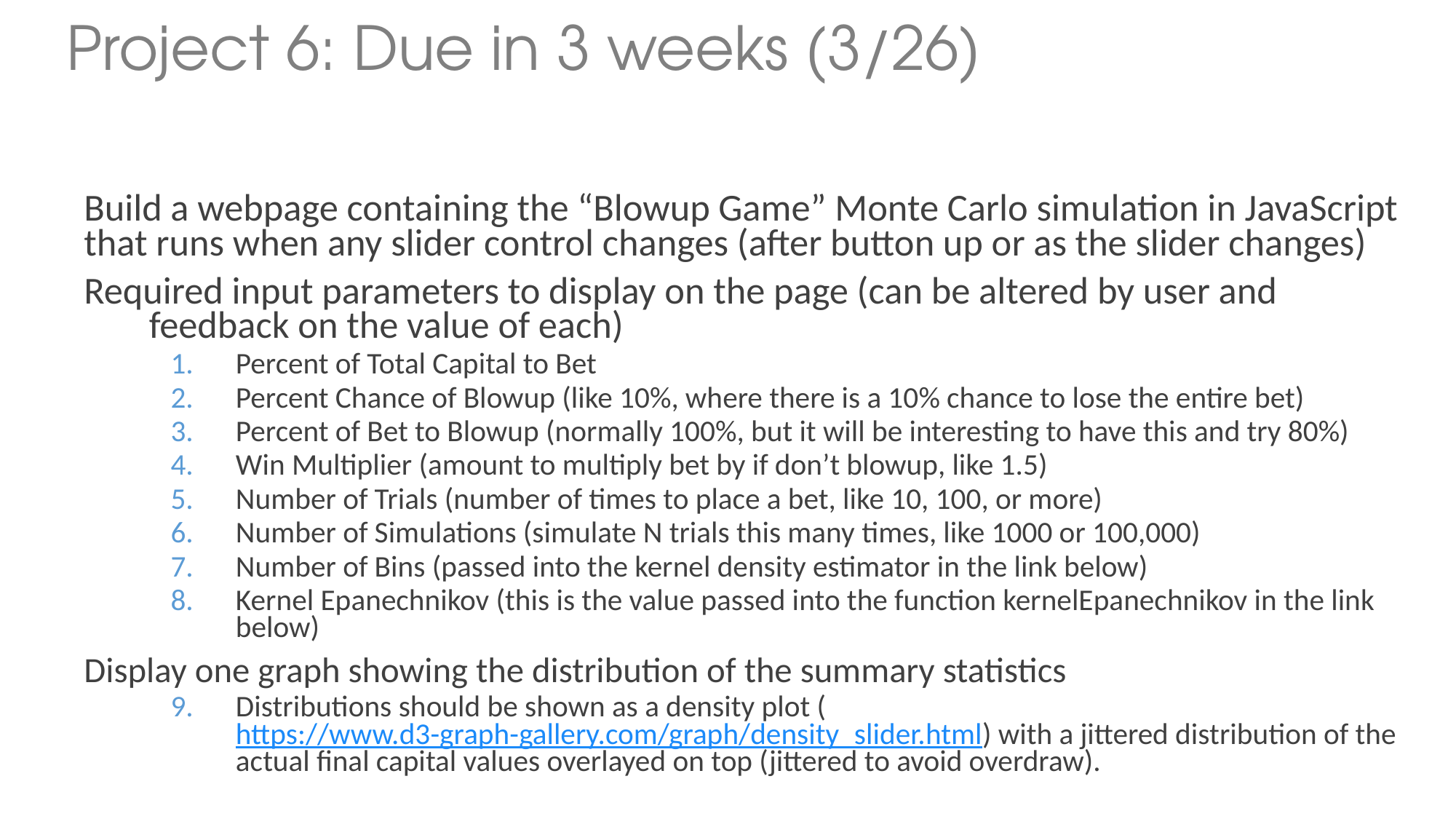

Project 6: Due in 3 weeks (3/26)
Build a webpage containing the “Blowup Game” Monte Carlo simulation in JavaScript that runs when any slider control changes (after button up or as the slider changes)
Required input parameters to display on the page (can be altered by user and feedback on the value of each)
Percent of Total Capital to Bet
Percent Chance of Blowup (like 10%, where there is a 10% chance to lose the entire bet)
Percent of Bet to Blowup (normally 100%, but it will be interesting to have this and try 80%)
Win Multiplier (amount to multiply bet by if don’t blowup, like 1.5)
Number of Trials (number of times to place a bet, like 10, 100, or more)
Number of Simulations (simulate N trials this many times, like 1000 or 100,000)
Number of Bins (passed into the kernel density estimator in the link below)
Kernel Epanechnikov (this is the value passed into the function kernelEpanechnikov in the link below)
Display one graph showing the distribution of the summary statistics
Distributions should be shown as a density plot (https://www.d3-graph-gallery.com/graph/density_slider.html) with a jittered distribution of the actual final capital values overlayed on top (jittered to avoid overdraw).